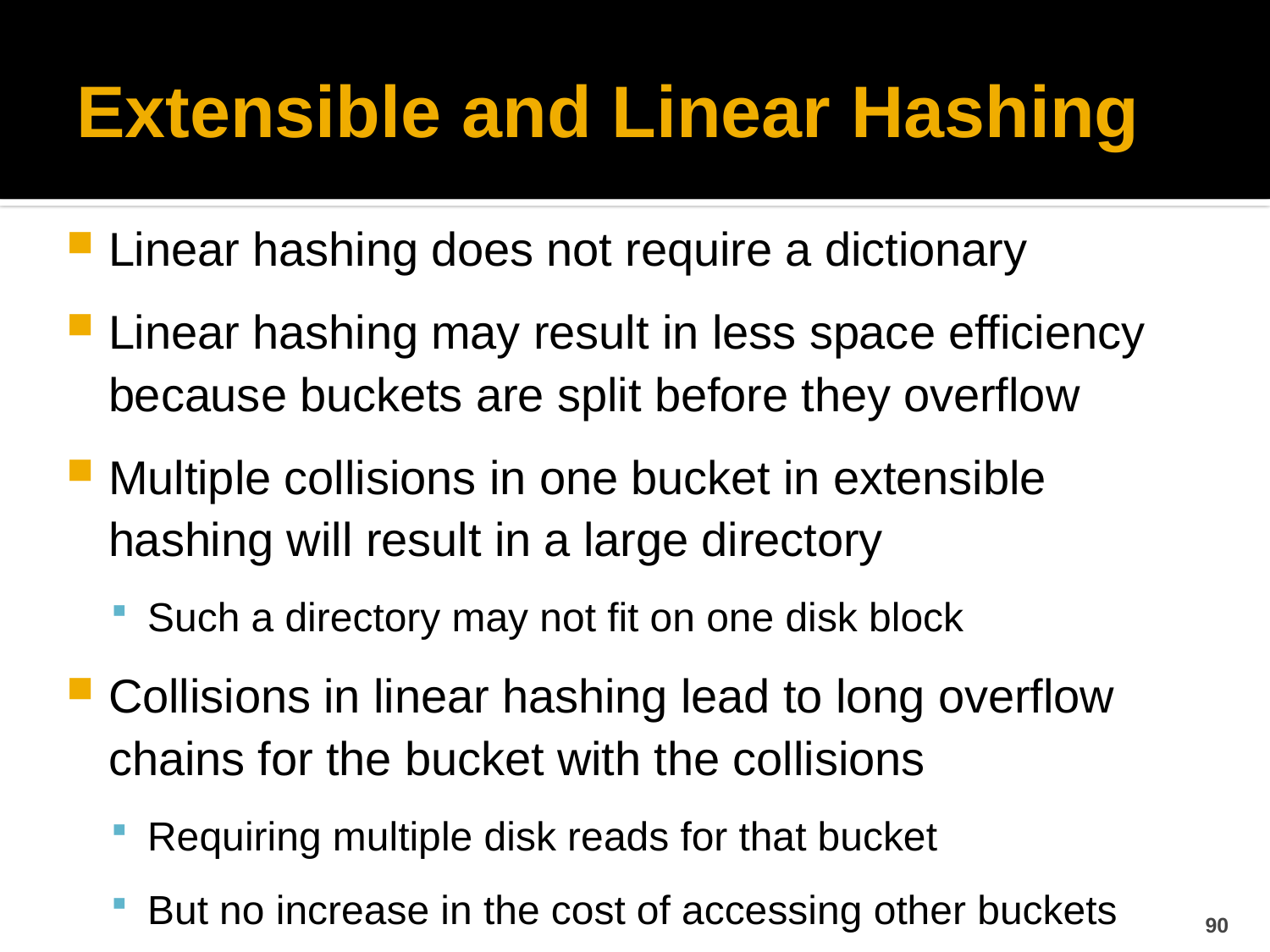

# Extensible and Linear Hashing
Linear hashing does not require a dictionary
Linear hashing may result in less space efficiency because buckets are split before they overflow
Multiple collisions in one bucket in extensible hashing will result in a large directory
Such a directory may not fit on one disk block
Collisions in linear hashing lead to long overflow chains for the bucket with the collisions
Requiring multiple disk reads for that bucket
But no increase in the cost of accessing other buckets
90